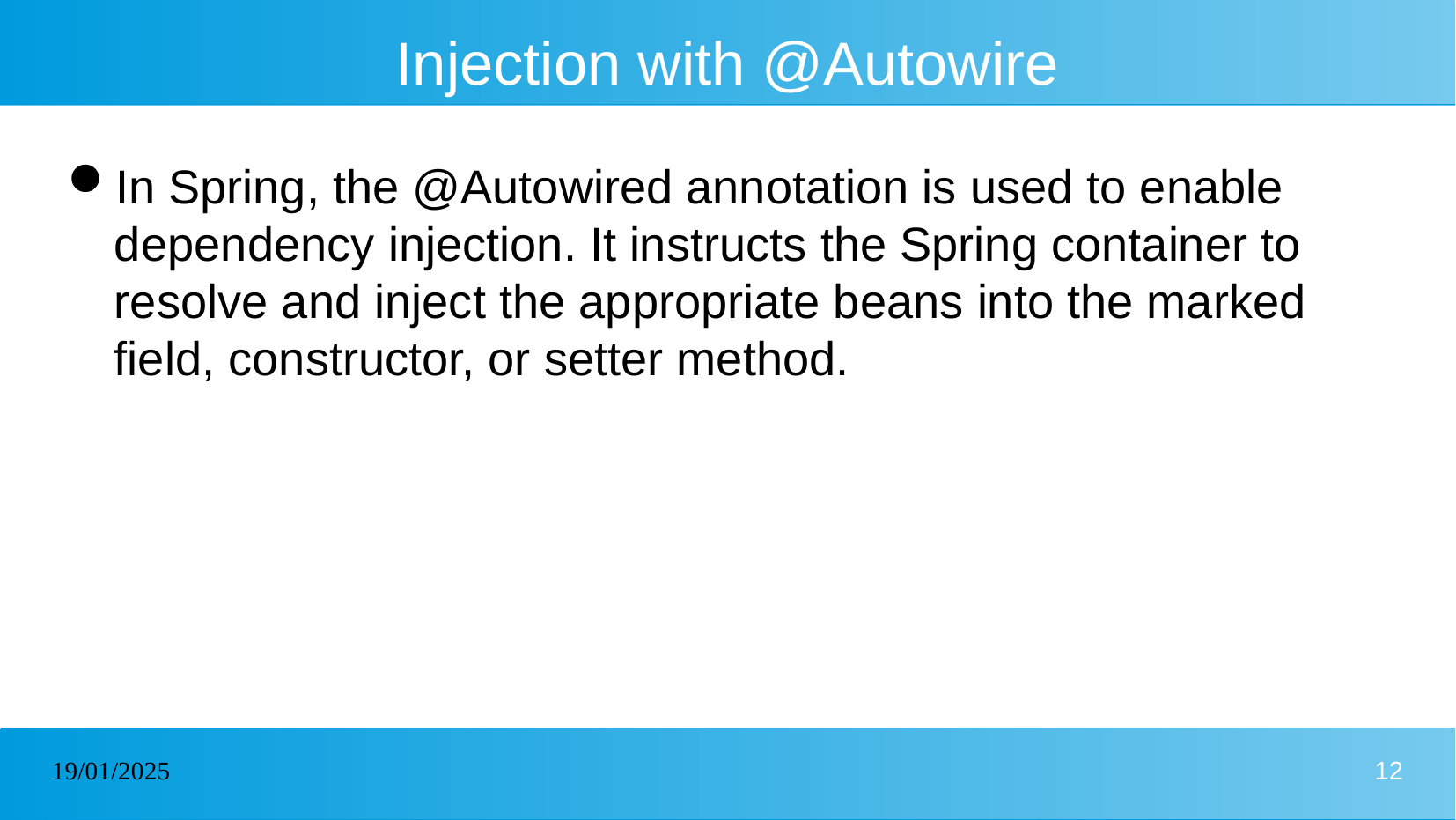

# Injection with @Autowire
In Spring, the @Autowired annotation is used to enable dependency injection. It instructs the Spring container to resolve and inject the appropriate beans into the marked field, constructor, or setter method.
19/01/2025
12